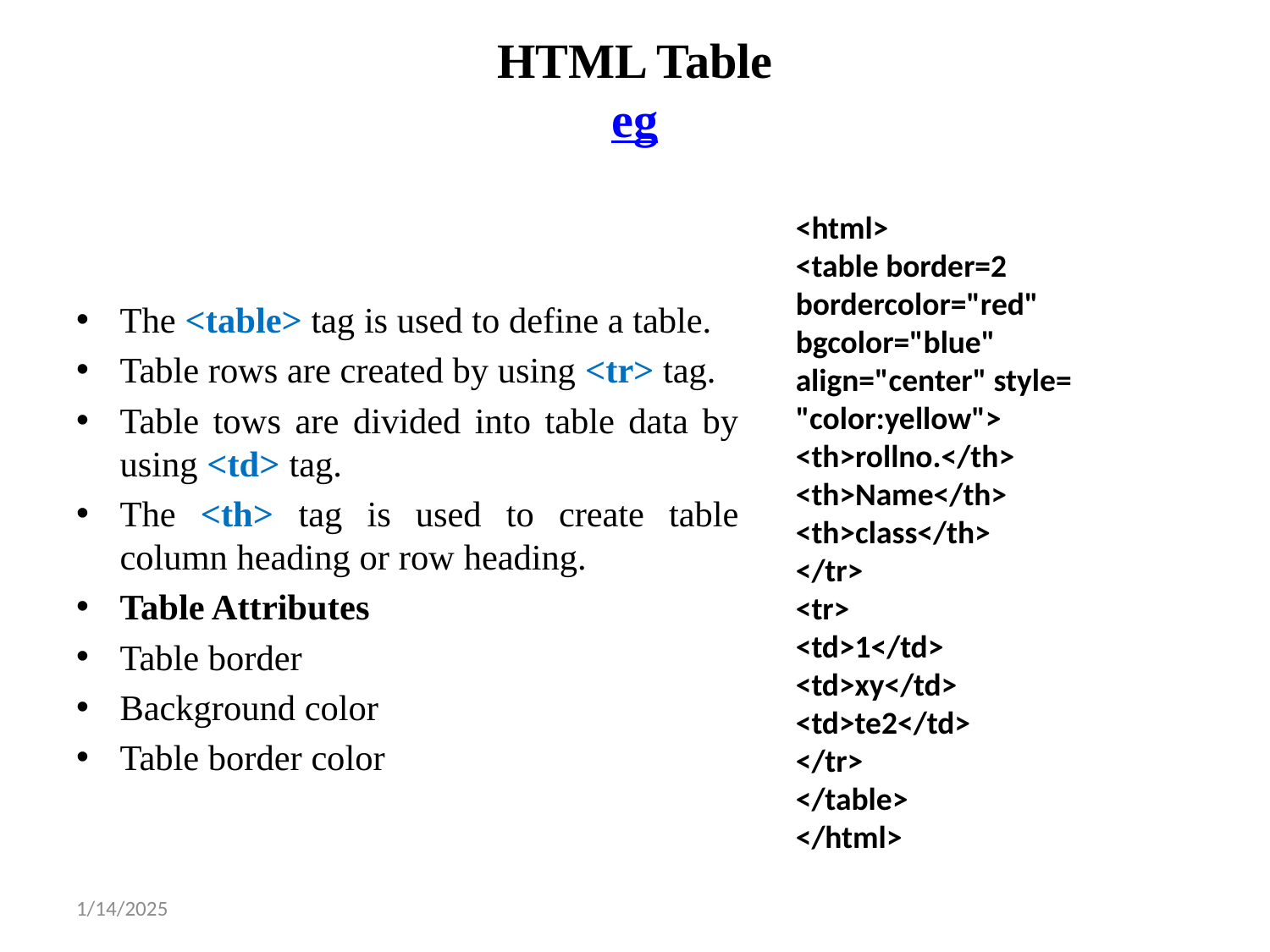

# HTML Table eg

The <table> tag is used to define a table.
Table rows are created by using <tr> tag.
Table tows are divided into table data by using <td> tag.
The <th> tag is used to create table column heading or row heading.
Table Attributes
Table border
Background color
Table border color

<html>
<table border=2 bordercolor="red" bgcolor="blue" align="center" style= "color:yellow">
<th>rollno.</th>
<th>Name</th>
<th>class</th>
</tr>
<tr>
<td>1</td>
<td>xy</td>
<td>te2</td>
</tr>
</table>
</html>
1/14/2025